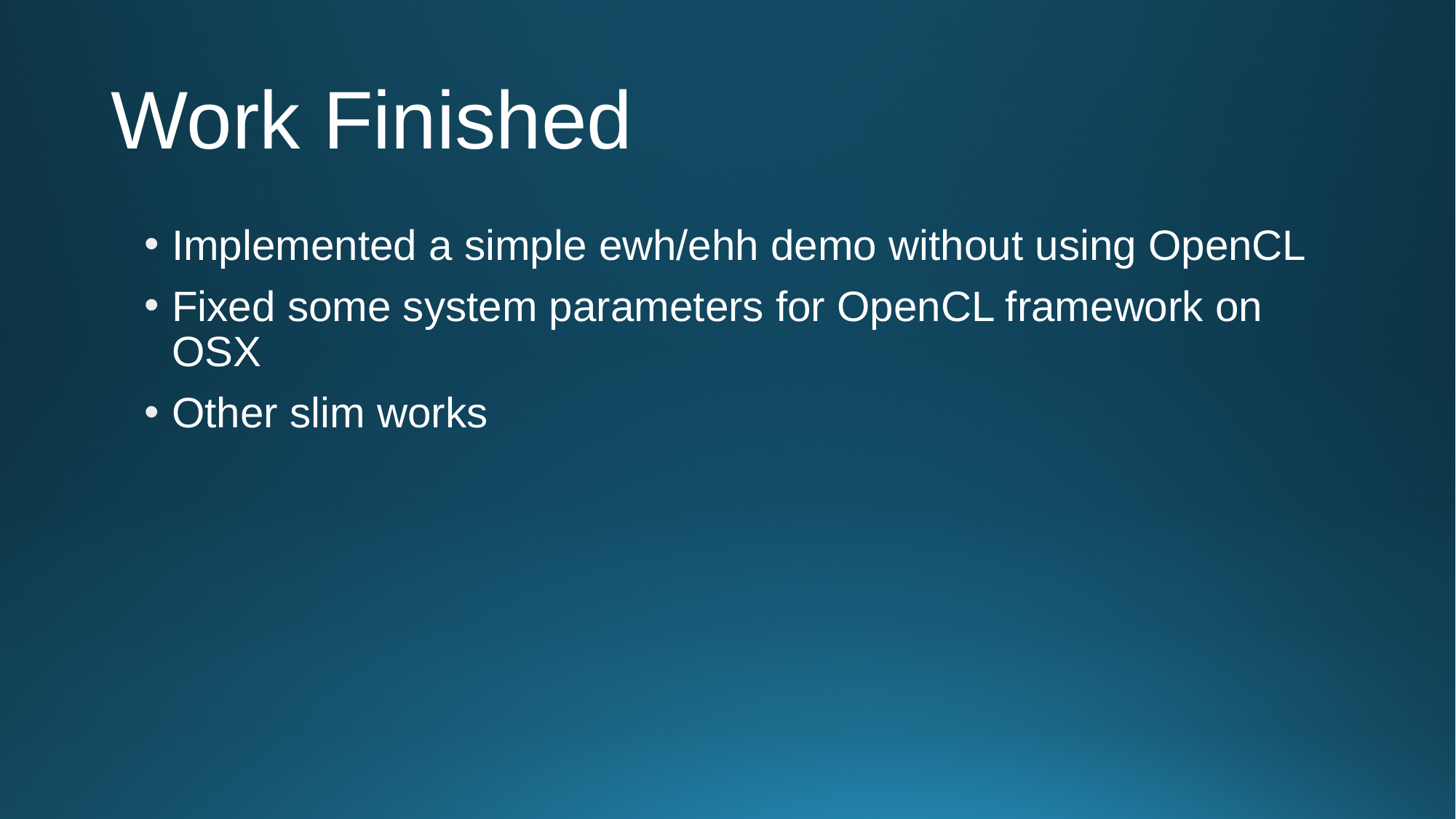

# Work Finished
Implemented a simple ewh/ehh demo without using OpenCL
Fixed some system parameters for OpenCL framework on OSX
Other slim works